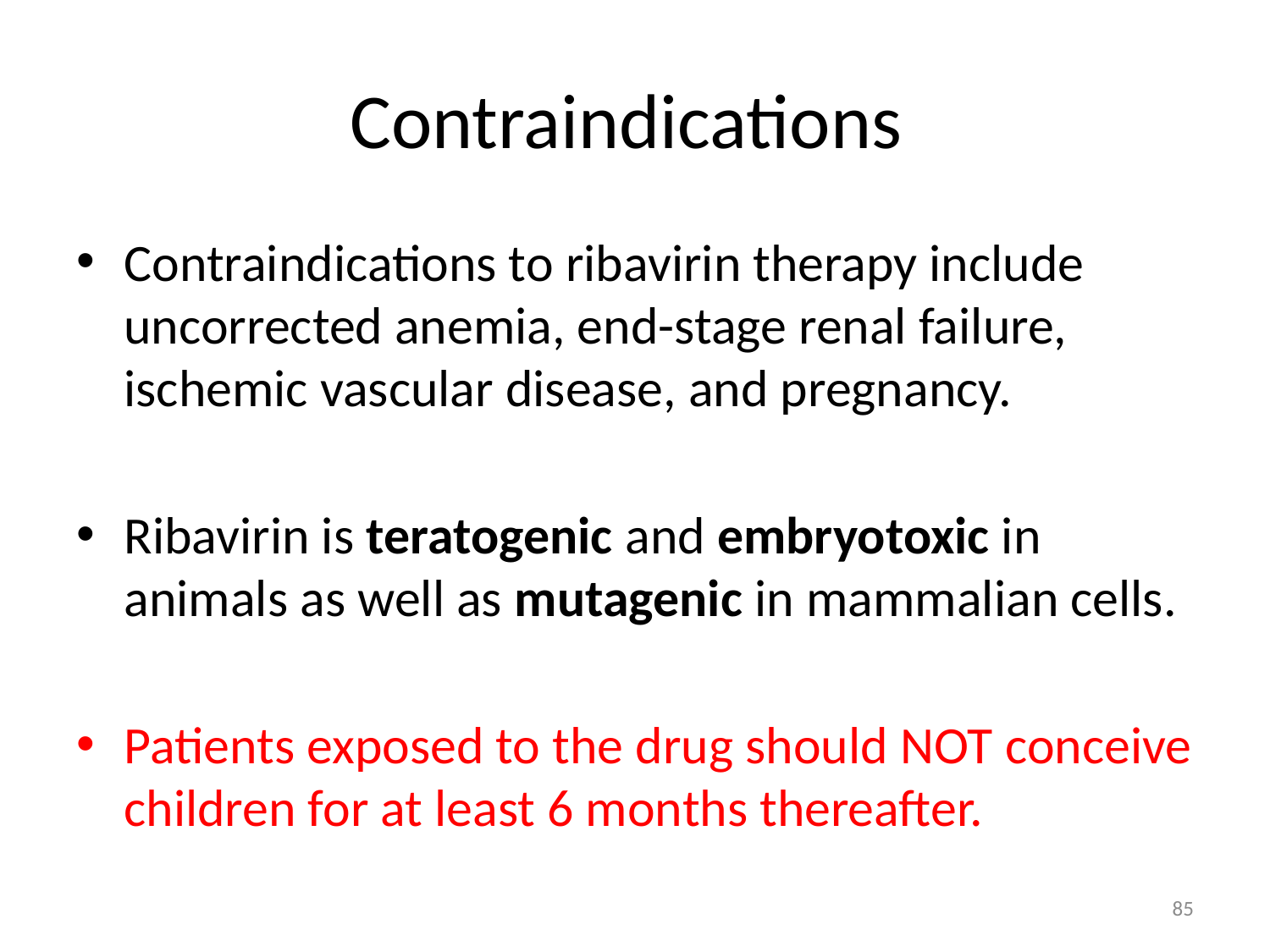

# Contraindications
Contraindications to ribavirin therapy include uncorrected anemia, end-stage renal failure, ischemic vascular disease, and pregnancy.

Ribavirin is teratogenic and embryotoxic in animals as well as mutagenic in mammalian cells.

Patients exposed to the drug should NOT conceive children for at least 6 months thereafter.

85